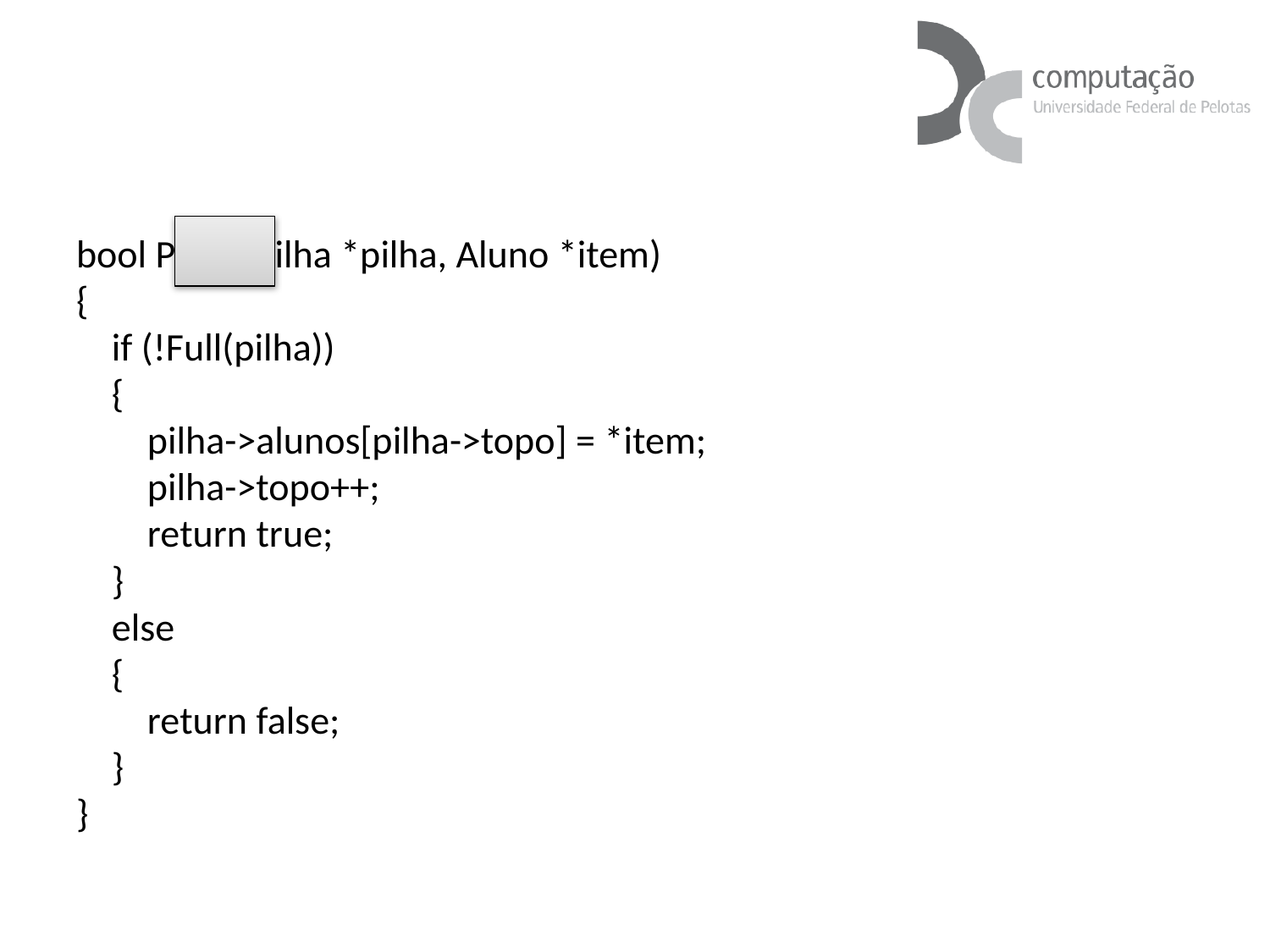

#

bool PUSH(Pilha *pilha, Aluno *item)
{
    if (!Full(pilha))
    {
        pilha->alunos[pilha->topo] = *item;
        pilha->topo++;
        return true;
    }
    else
    {
        return false;
    }
}